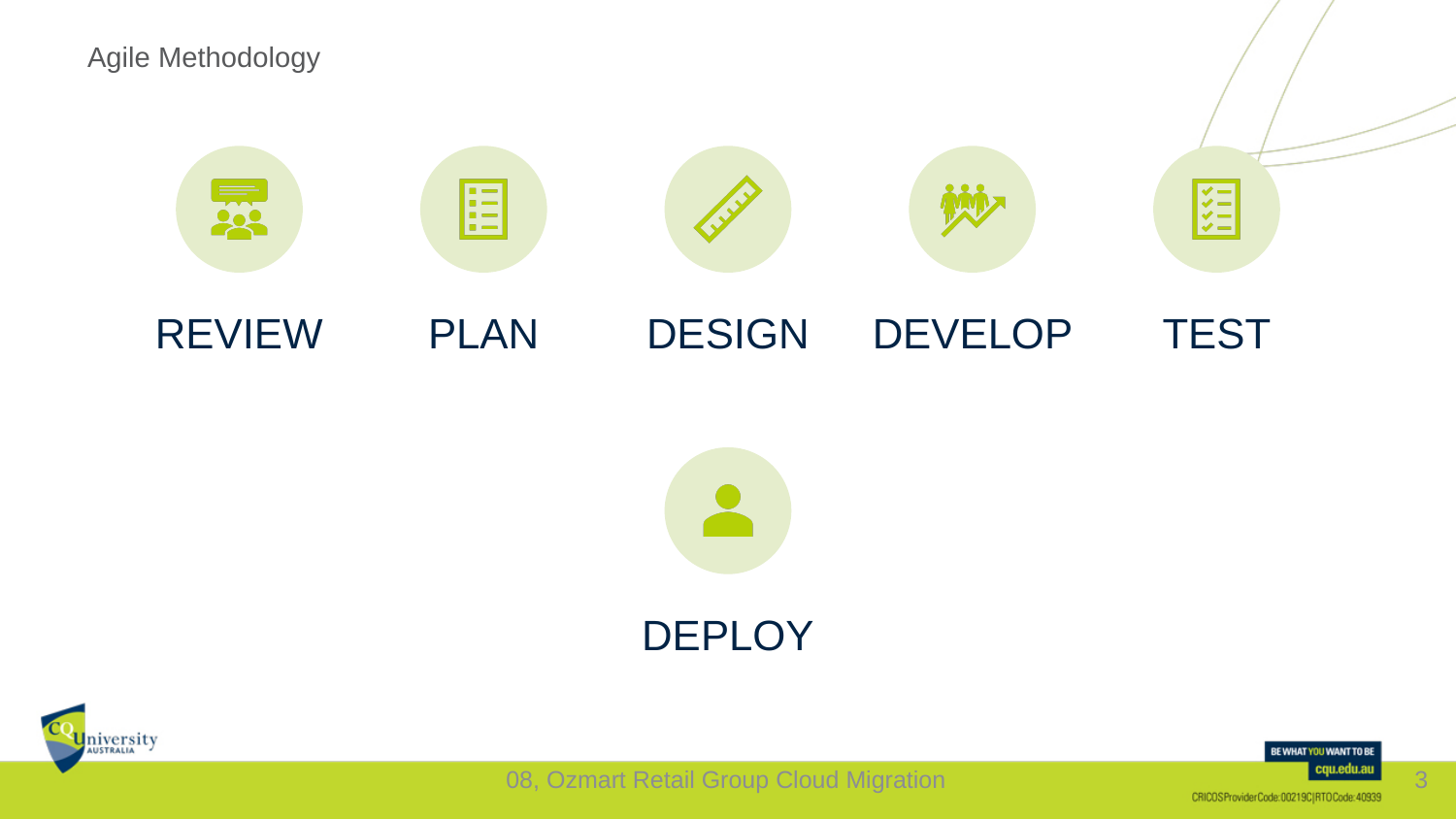

# Agile Methodology
Review
Plan
Design
Develop
Test
Deploy
08, Ozmart Retail Group Cloud Migration
3